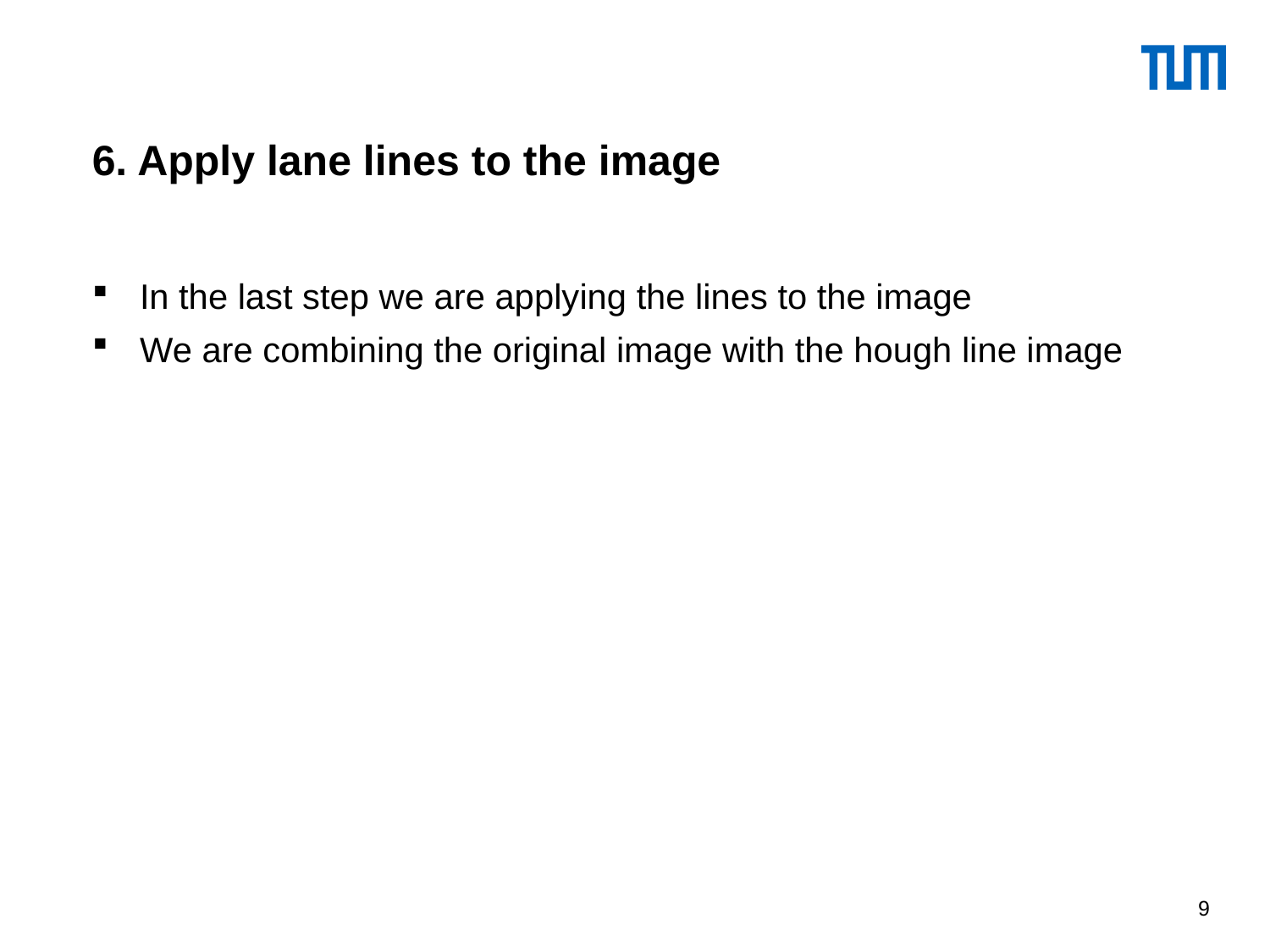

# 6. Apply lane lines to the image

In the last step we are applying the lines to the image
We are combining the original image with the hough line image

9